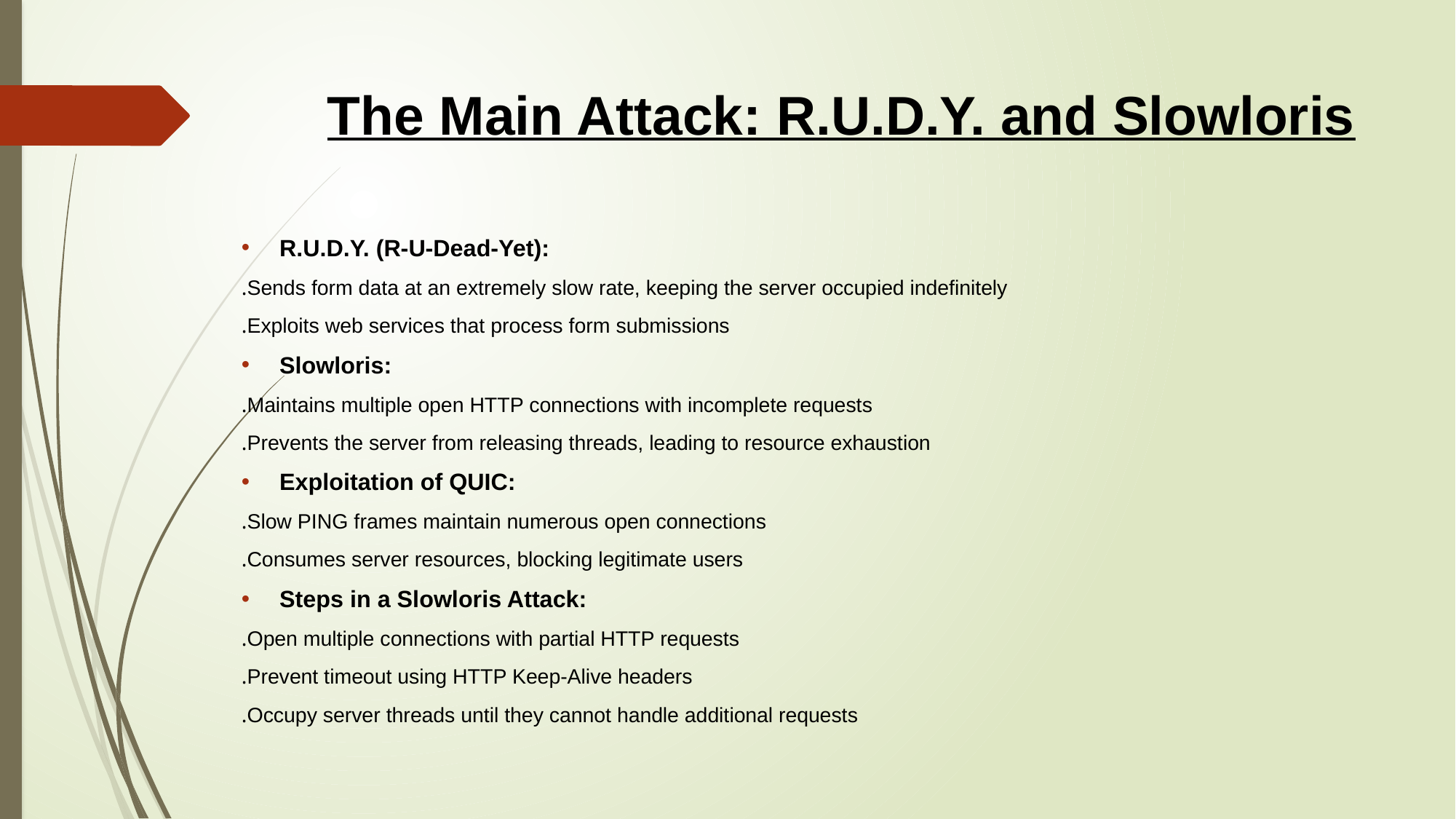

# The Main Attack: R.U.D.Y. and Slowloris
R.U.D.Y. (R-U-Dead-Yet):
Sends form data at an extremely slow rate, keeping the server occupied indefinitely.
Exploits web services that process form submissions.
Slowloris:
Maintains multiple open HTTP connections with incomplete requests.
Prevents the server from releasing threads, leading to resource exhaustion.
Exploitation of QUIC:
Slow PING frames maintain numerous open connections.
Consumes server resources, blocking legitimate users.
Steps in a Slowloris Attack:
Open multiple connections with partial HTTP requests.
Prevent timeout using HTTP Keep-Alive headers.
Occupy server threads until they cannot handle additional requests.